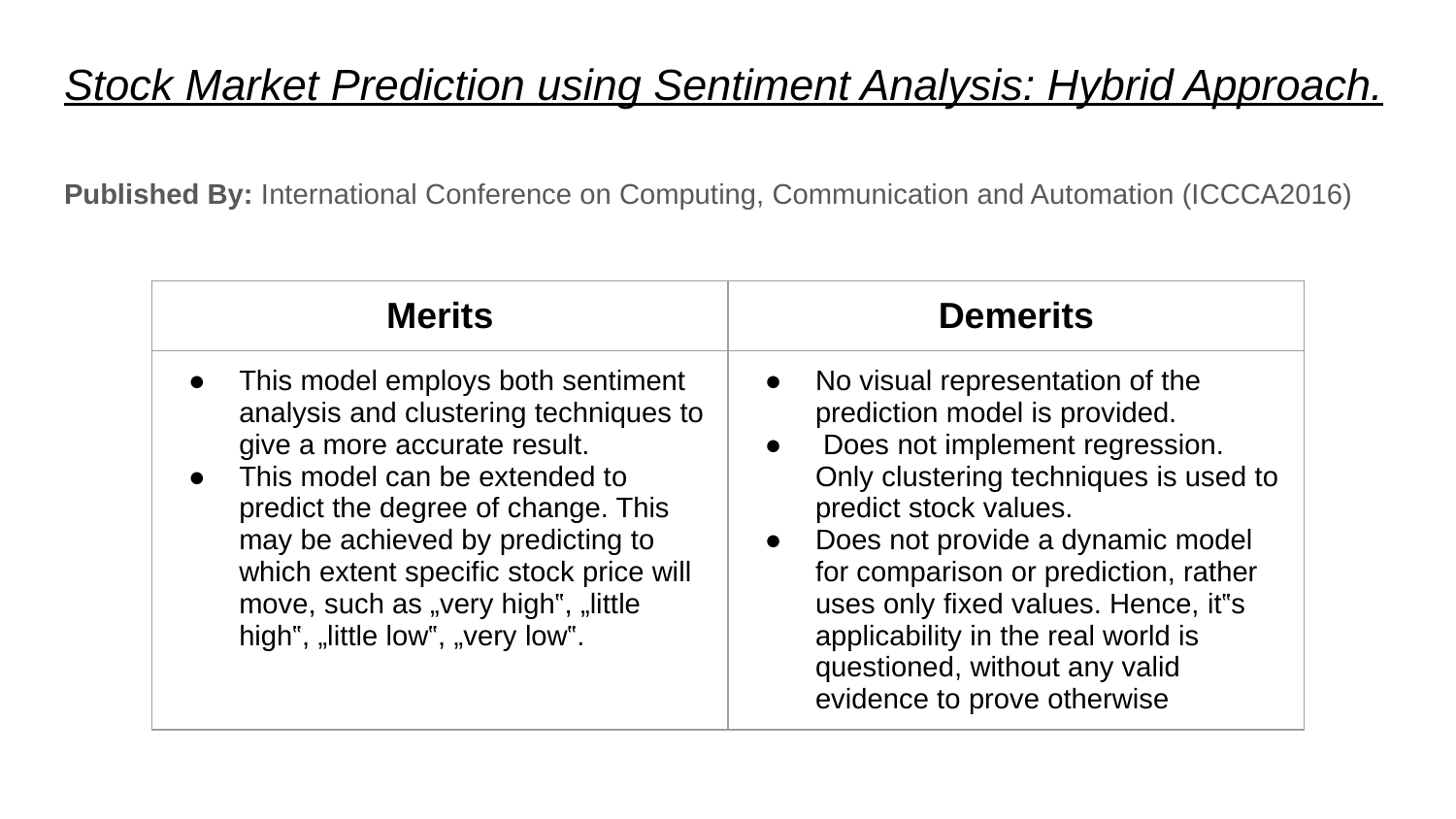

# Stock Market Prediction using Sentiment Analysis: Hybrid Approach.
Published By: International Conference on Computing, Communication and Automation (ICCCA2016)

| Merits | Demerits |
| --- | --- |
| This model employs both sentiment analysis and clustering techniques to give a more accurate result. This model can be extended to predict the degree of change. This may be achieved by predicting to which extent specific stock price will move, such as „very high‟, „little high‟, „little low‟, „very low‟. | No visual representation of the prediction model is provided. Does not implement regression. Only clustering techniques is used to predict stock values. Does not provide a dynamic model for comparison or prediction, rather uses only fixed values. Hence, it‟s applicability in the real world is questioned, without any valid evidence to prove otherwise |